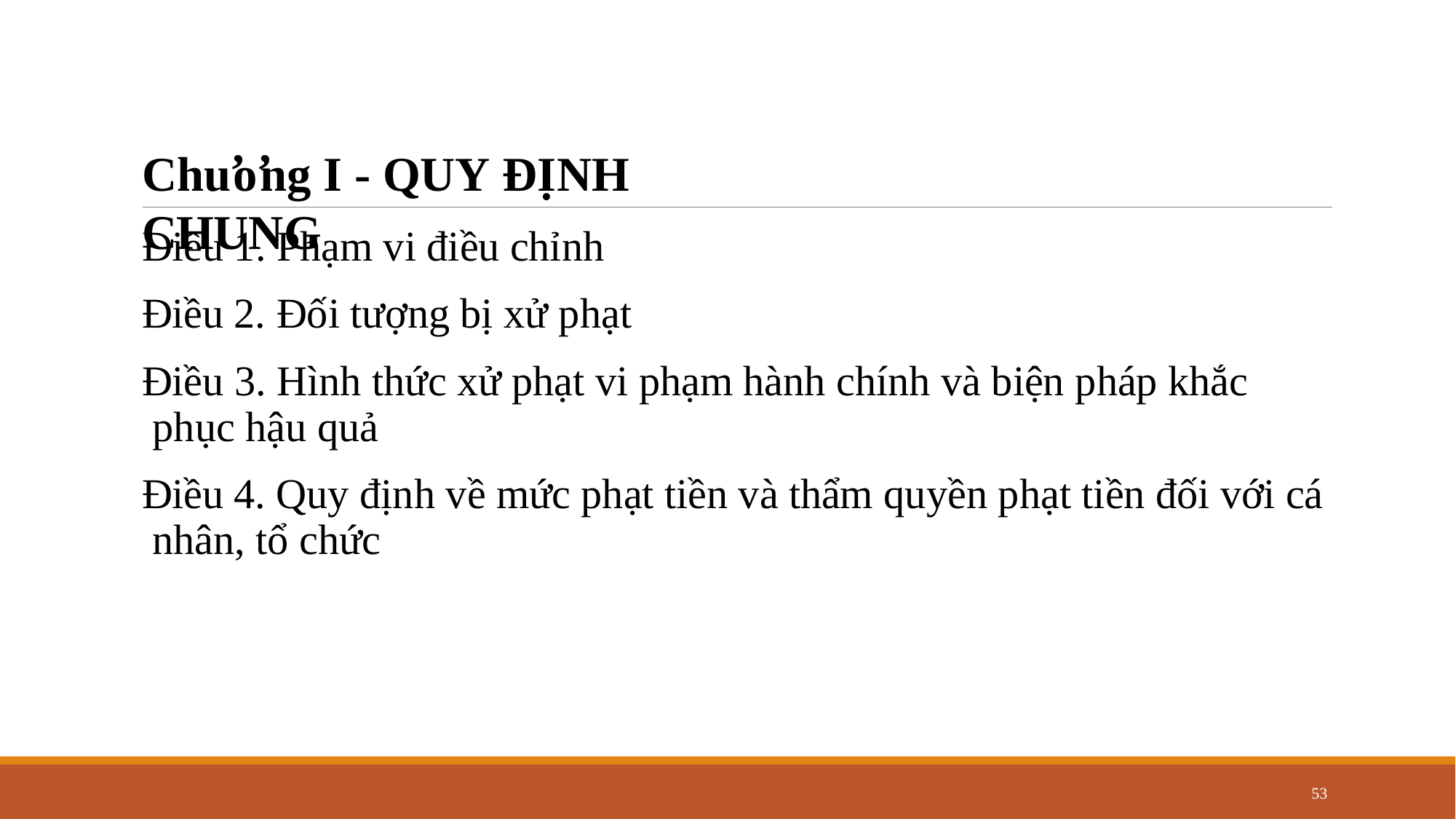

# Chương I - QUY ĐỊNH CHUNG
Điều 1. Phạm vi điều chỉnh  Điều 2. Đối tượng bị xử phạt
Điều 3. Hình thức xử phạt vi phạm hành chính và biện pháp khắc  phục hậu quả
Điều 4. Quy định về mức phạt tiền và thẩm quyền phạt tiền đối với cá  nhân, tổ chức
53